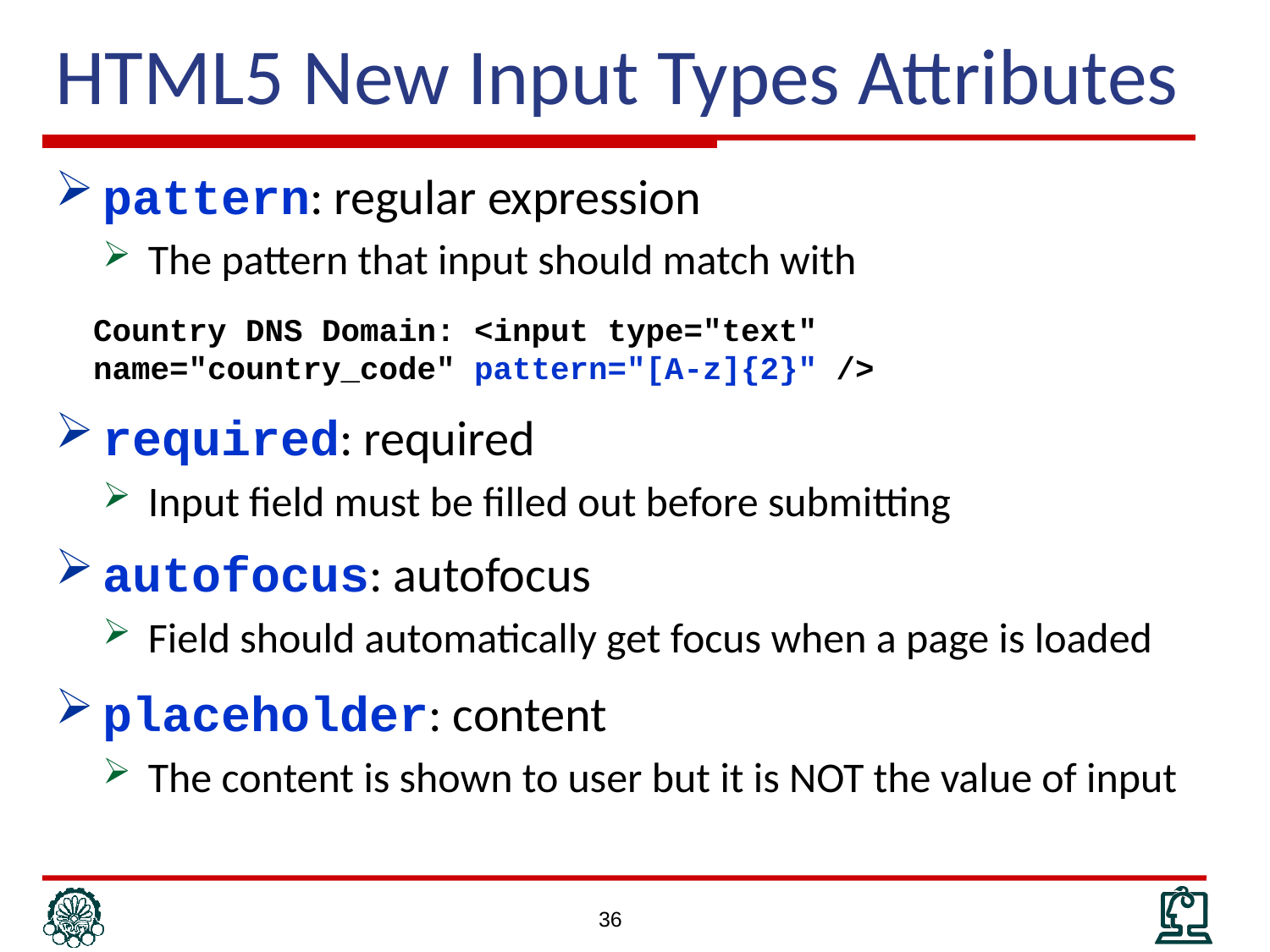

# HTML5 New Input Types Attributes
pattern: regular expression
The pattern that input should match with

  Country DNS Domain: <input type="text"
  name="country_code" pattern="[A-z]{2}" />
required: required
Input field must be filled out before submitting
autofocus: autofocus
Field should automatically get focus when a page is loaded
placeholder: content
The content is shown to user but it is NOT the value of input
36